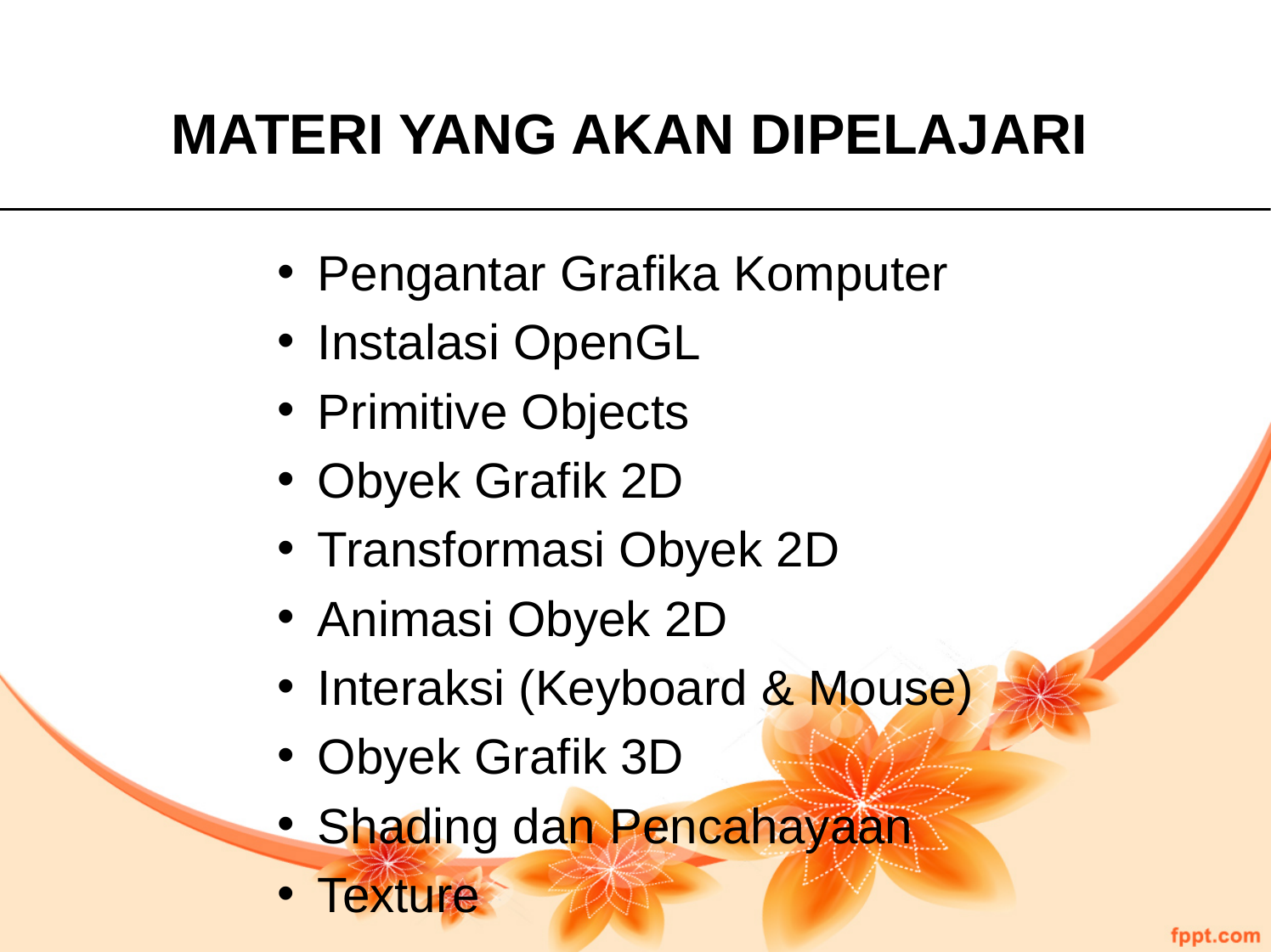

MATERI YANG AKAN DIPELAJARI

Pengantar Grafika Komputer
Instalasi OpenGL
Primitive Objects
Obyek Grafik 2D
Transformasi Obyek 2D
Animasi Obyek 2D
Interaksi (Keyboard & Mouse)
Obyek Grafik 3D
Shading dan Pencahayaan
Texture